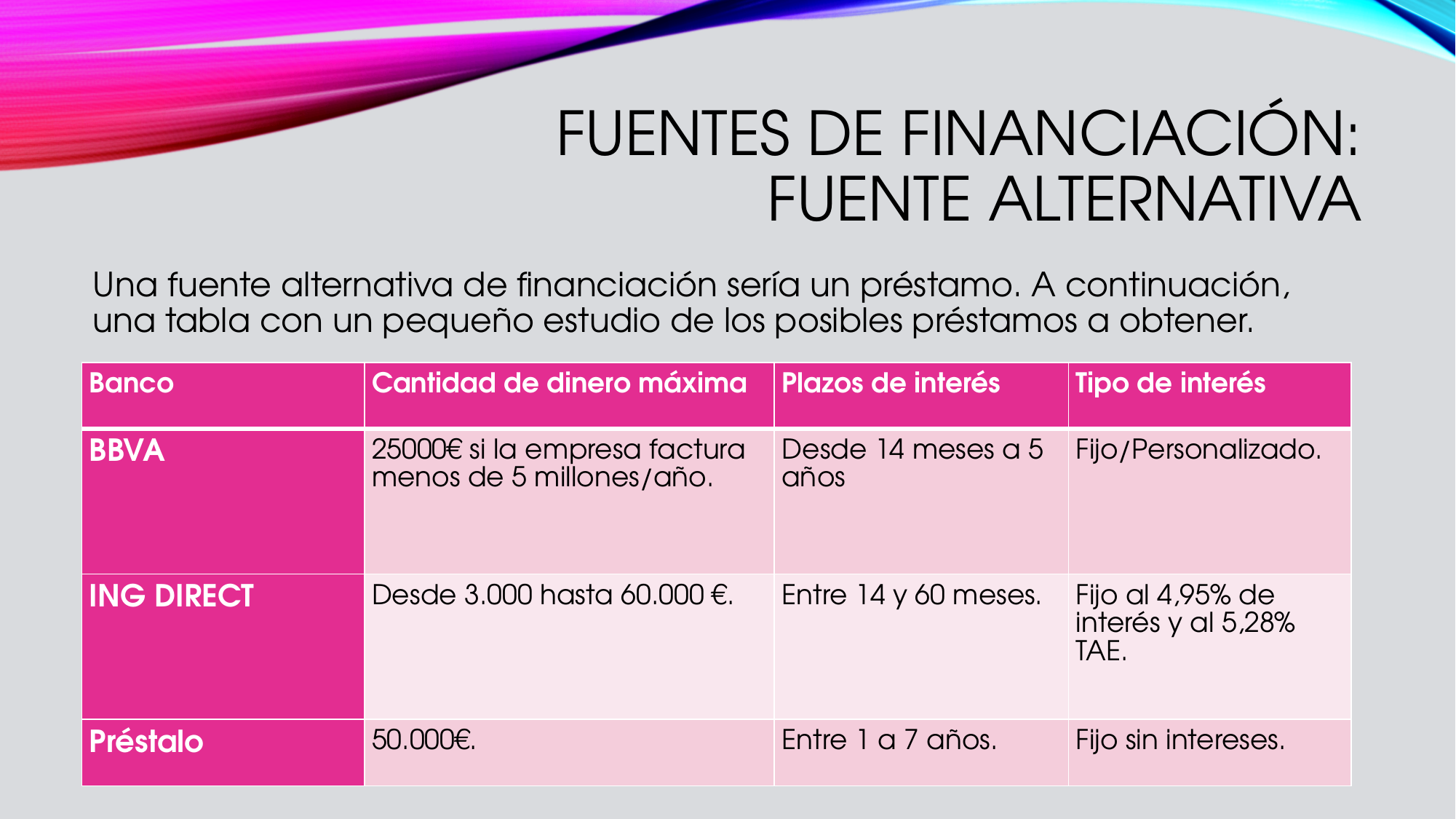

# Fuentes de financiación: Fuente alternativa
Una fuente alternativa de financiación sería un préstamo. A continuación, una tabla con un pequeño estudio de los posibles préstamos a obtener.

| Banco | Cantidad de dinero máxima | Plazos de interés | Tipo de interés |
| --- | --- | --- | --- |
| BBVA | 25000€ si la empresa factura menos de 5 millones/año. | Desde 14 meses a 5 años | Fijo/Personalizado. |
| ING DIRECT | Desde 3.000 hasta 60.000 €. | Entre 14 y 60 meses. | Fijo al 4,95% de interés y al 5,28% TAE. |
| Préstalo | 50.000€. | Entre 1 a 7 años. | Fijo sin intereses. |